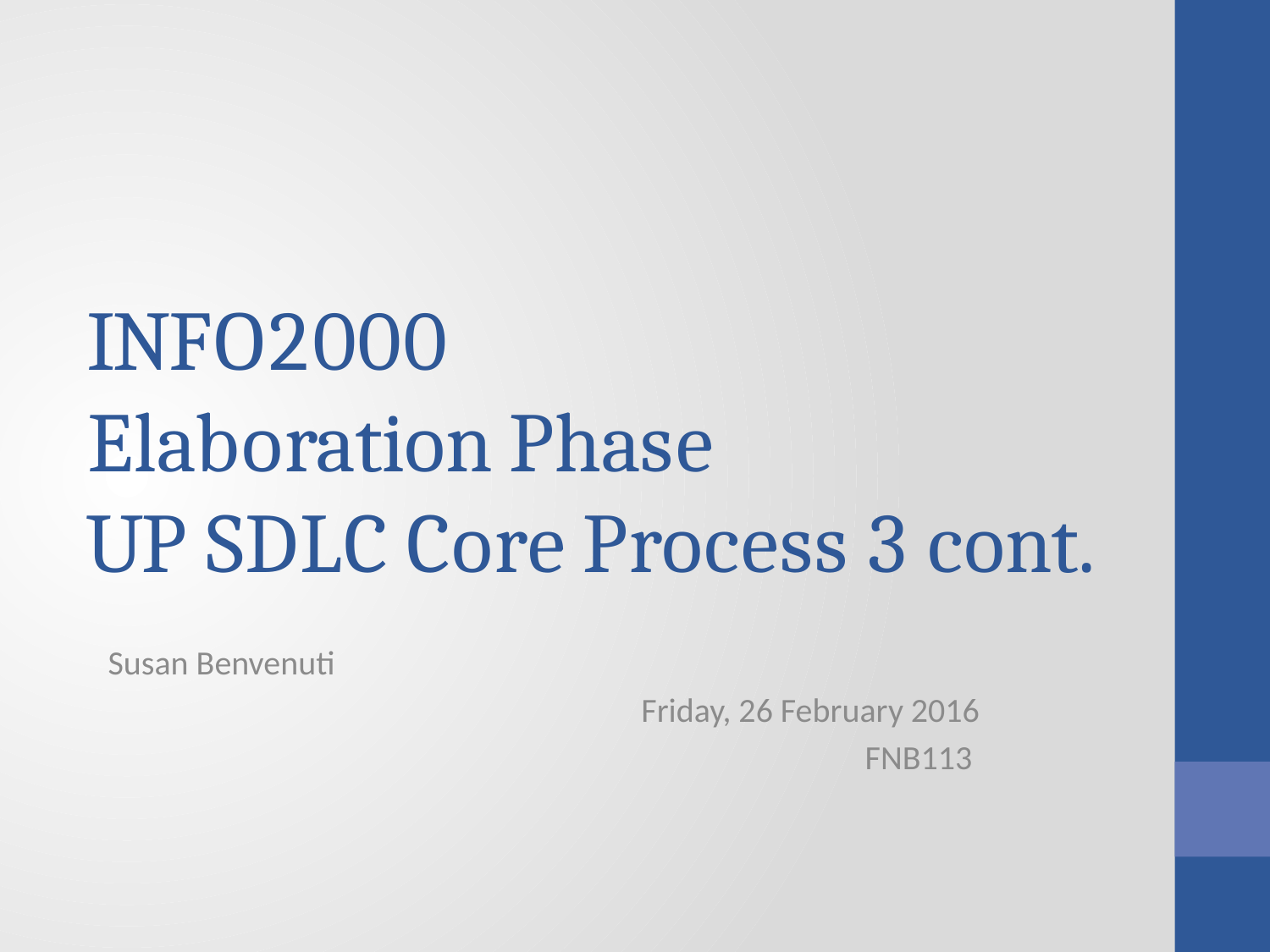

# INFO2000 Elaboration Phase UP SDLC Core Process 3 cont.
Susan Benvenuti
Friday, 26 February 2016
FNB113